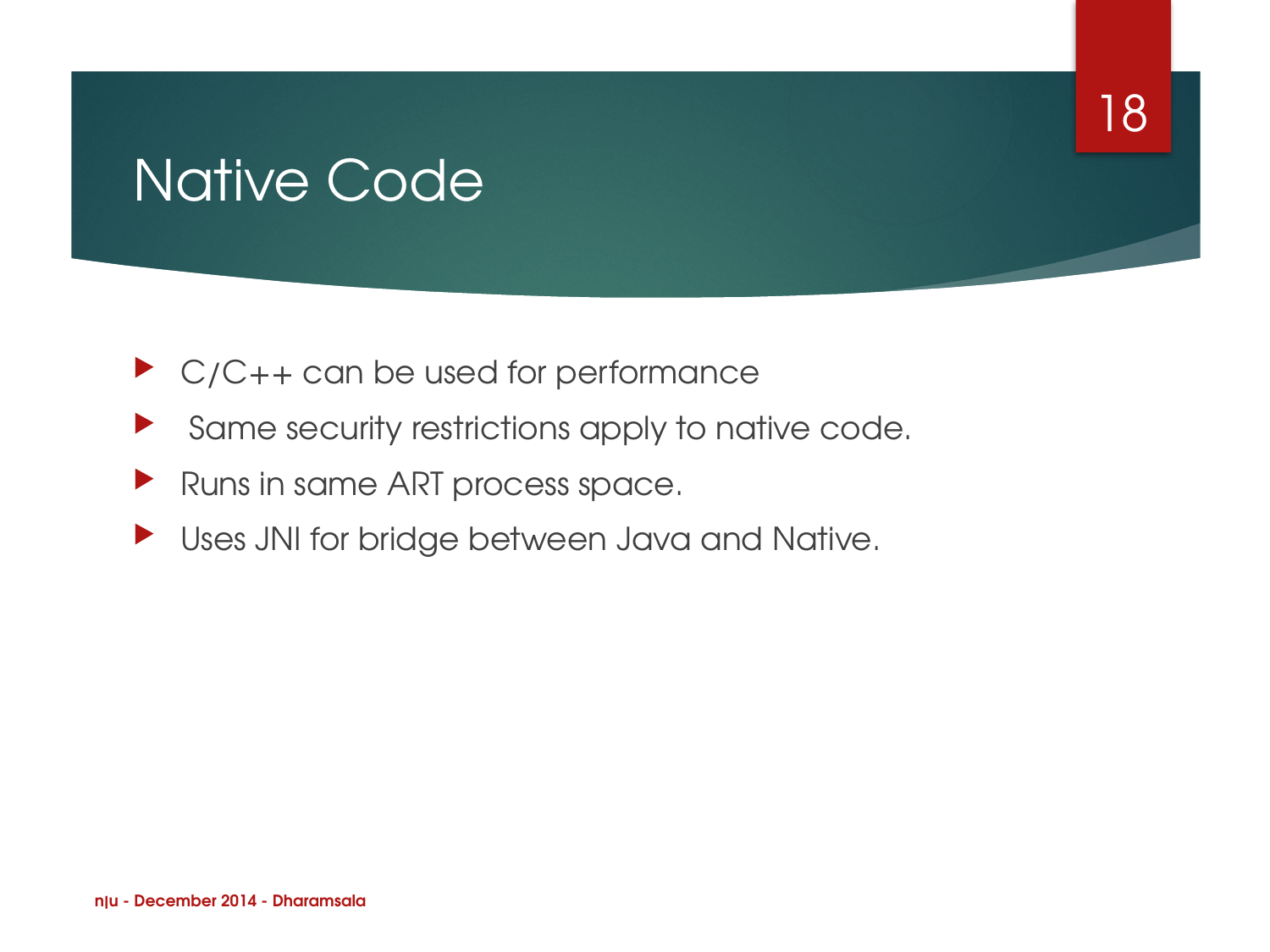

18
# Native Code
C/C++ can be used for performance
 Same security restrictions apply to native code.
Runs in same ART process space.
Uses JNI for bridge between Java and Native.
n|u - December 2014 - Dharamsala